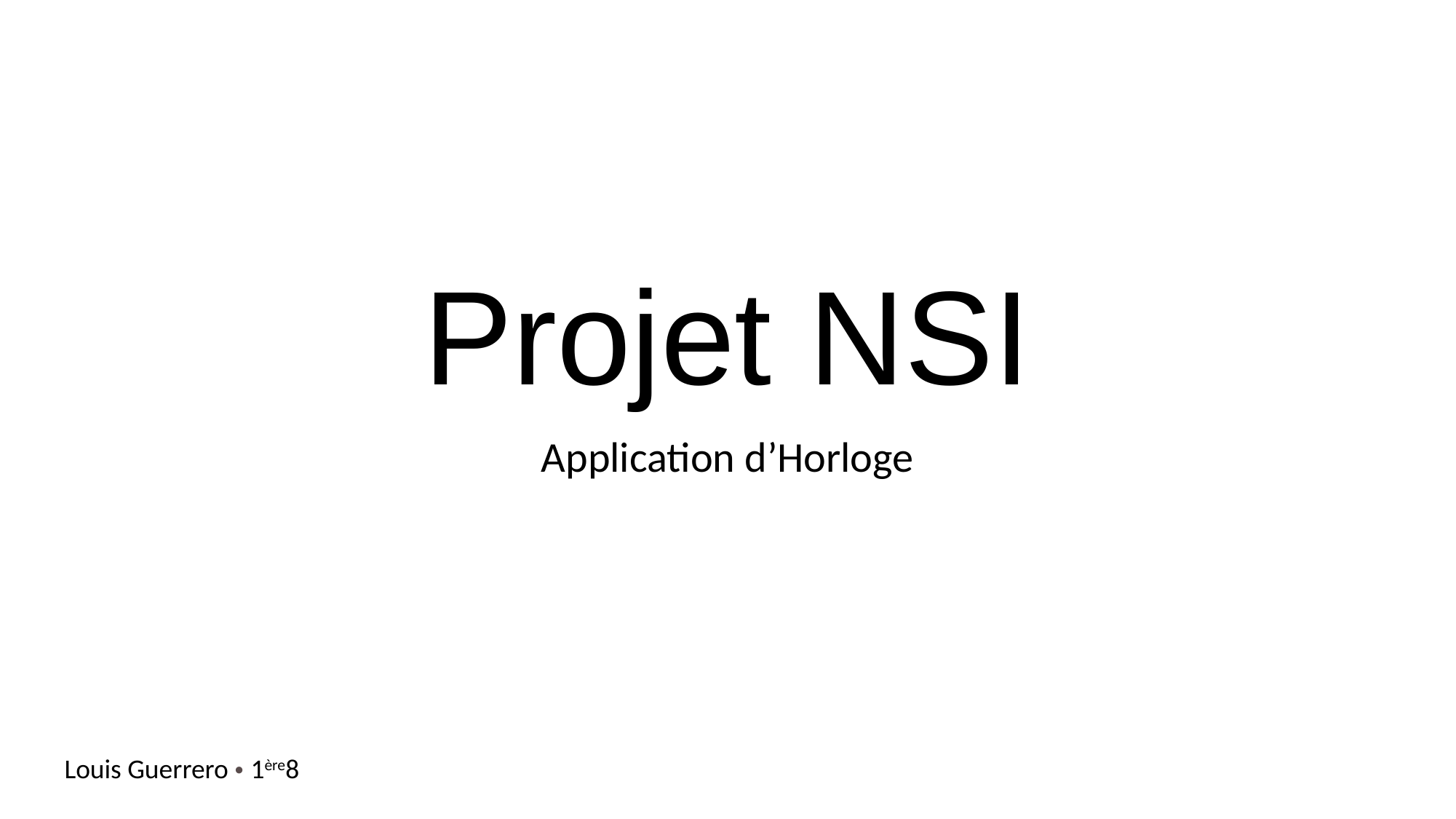

# Projet NSI
Application d’Horloge
Louis Guerrero • 1ère8